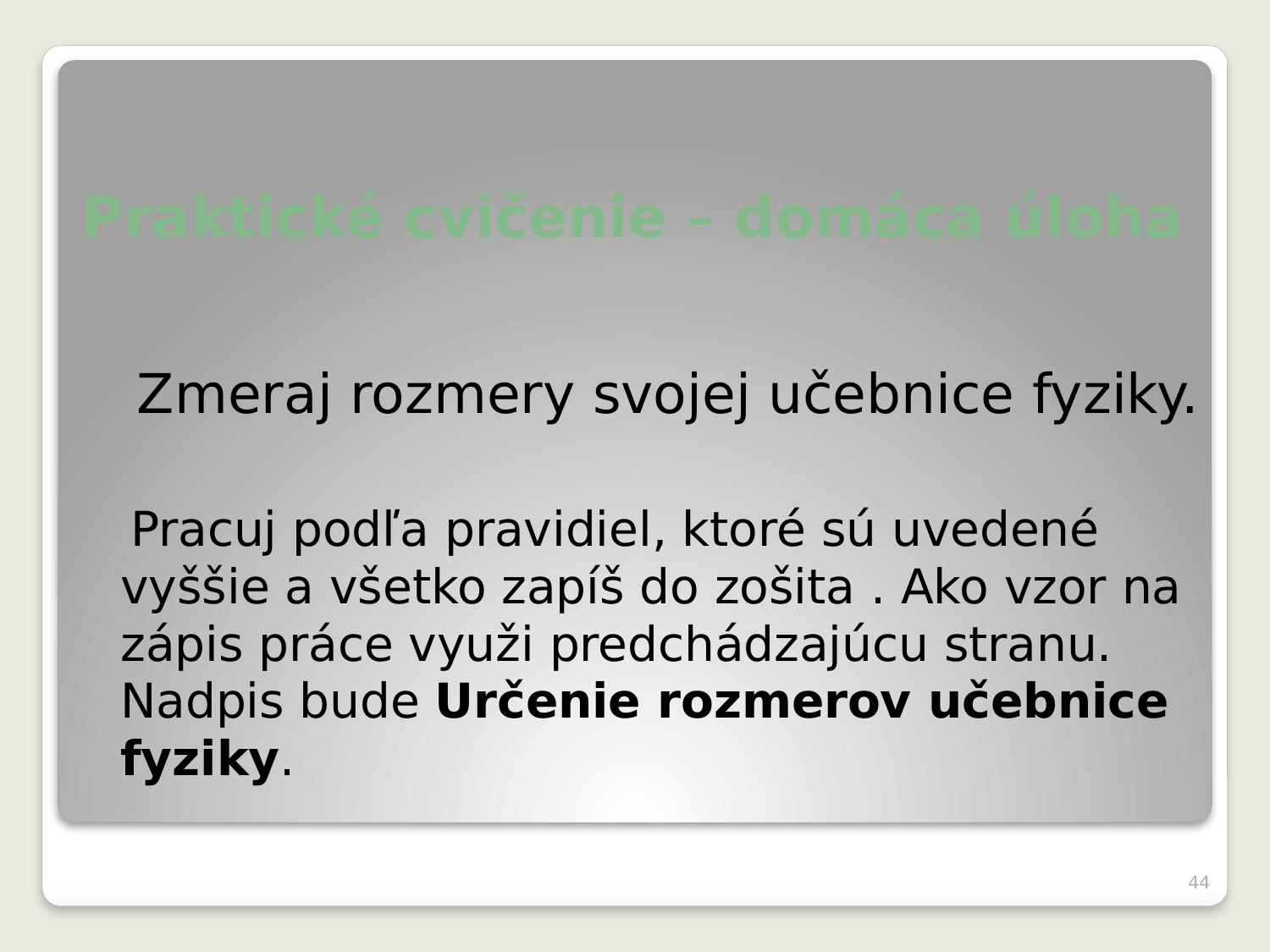

# Praktické cvičenie – domáca úloha
   Zmeraj rozmery svojej učebnice fyziky.

   Pracuj podľa pravidiel, ktoré sú uvedené vyššie a všetko zapíš do zošita . Ako vzor na zápis práce využi predchádzajúcu stranu. Nadpis bude Určenie rozmerov učebnice fyziky.
44